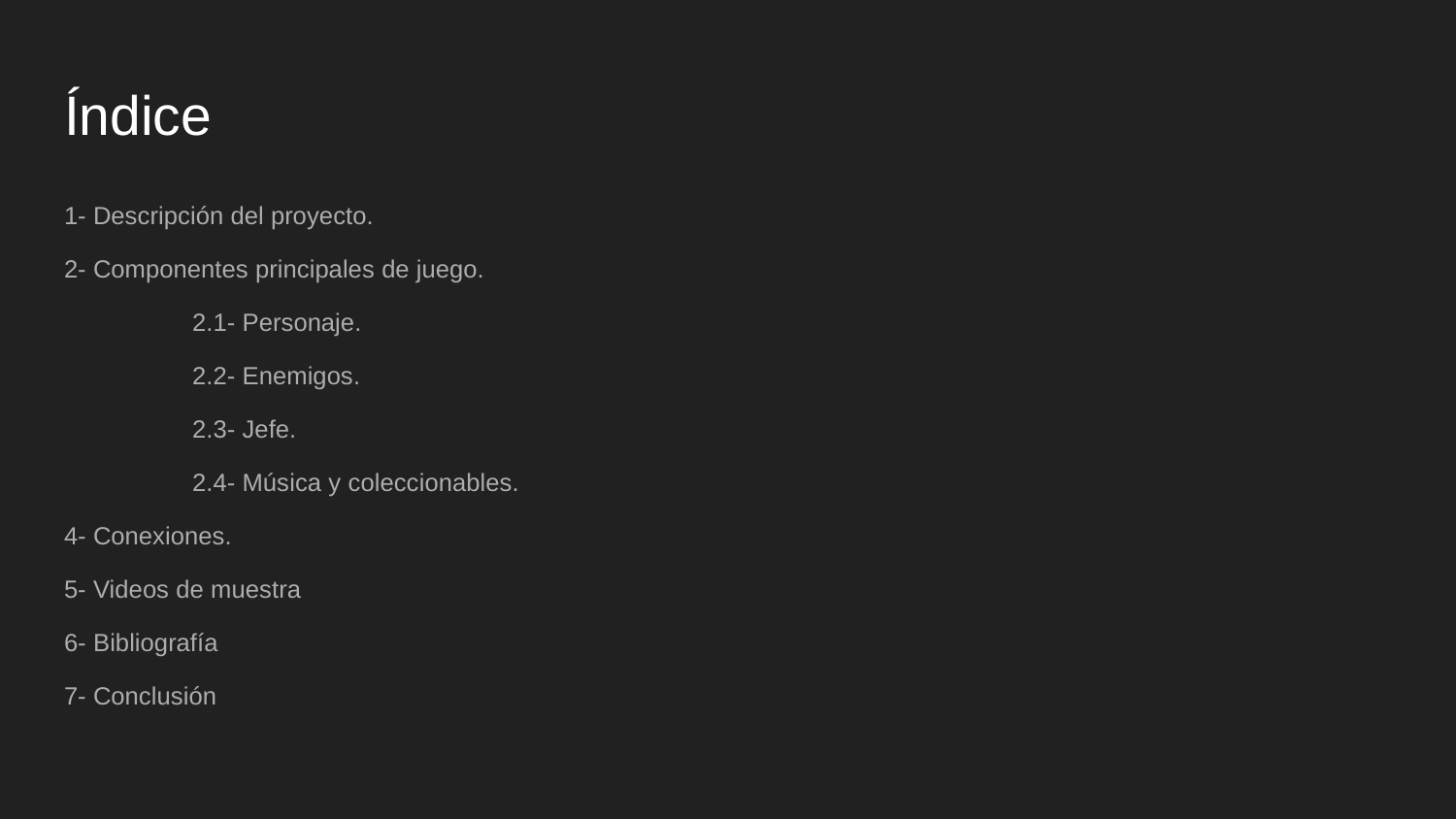

# Índice
1- Descripción del proyecto.
2- Componentes principales de juego.
	2.1- Personaje.
	2.2- Enemigos.
	2.3- Jefe.
	2.4- Música y coleccionables.
4- Conexiones.
5- Videos de muestra
6- Bibliografía
7- Conclusión